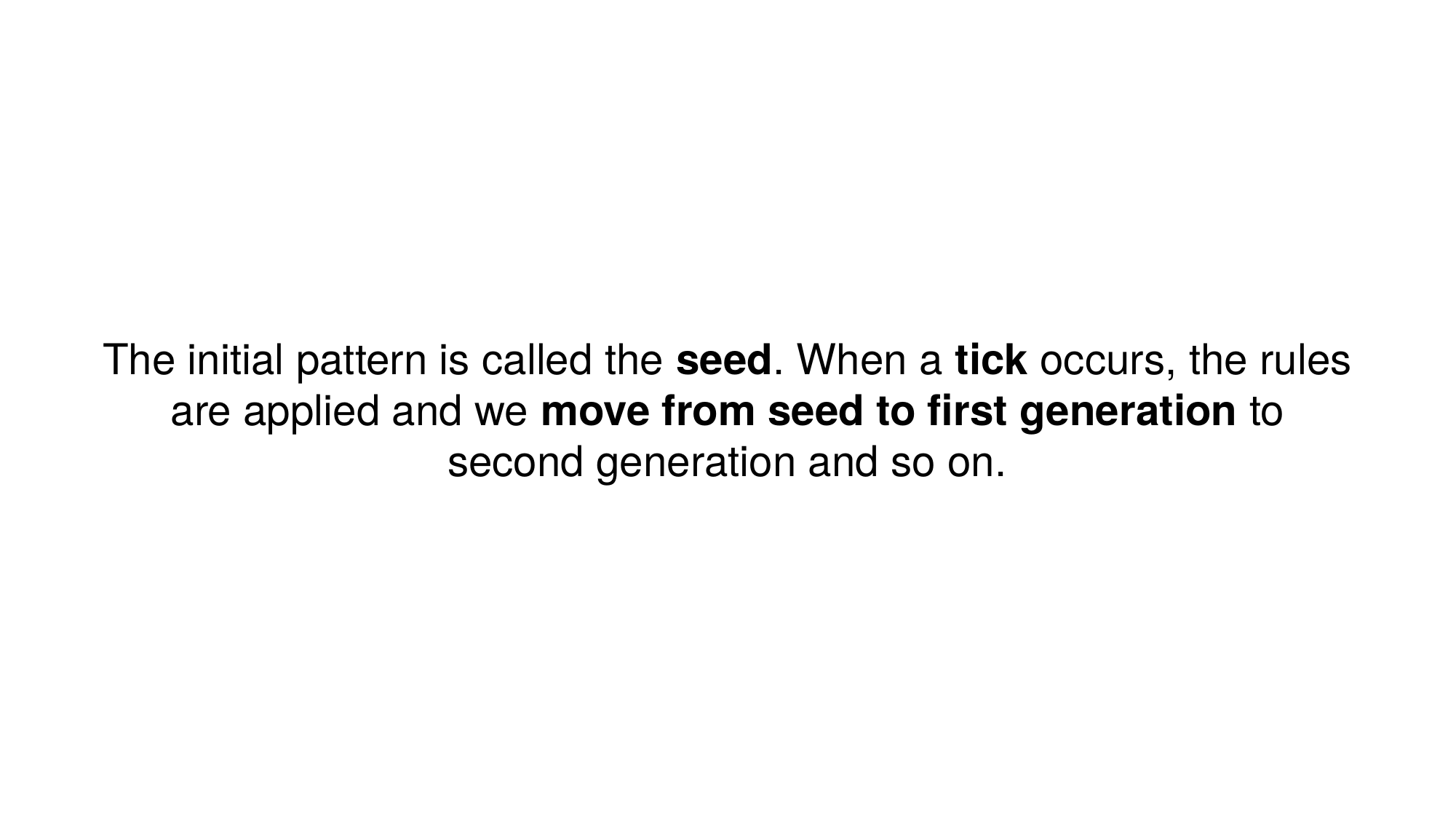

The initial pattern is called the seed. When a tick occurs, the rules are applied and we move from seed to first generation to second generation and so on.